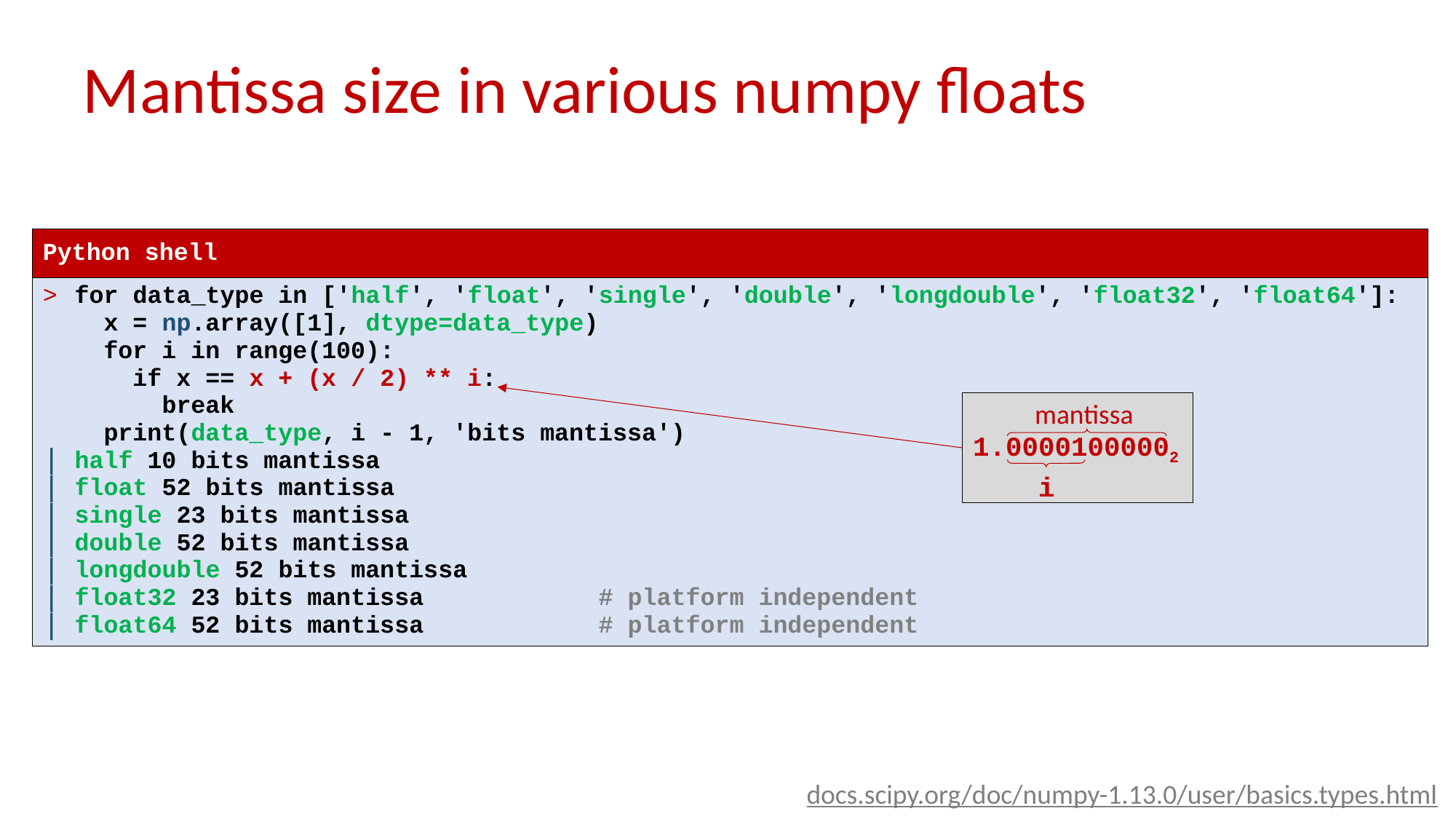

# Mantissa size in various numpy floats
| Python shell |
| --- |
| for data\_type in ['half', 'float', 'single', 'double', 'longdouble', 'float32', 'float64']: x = np.array([1], dtype=data\_type) for i in range(100): if x == x + (x / 2) \*\* i: break print(data\_type, i - 1, 'bits mantissa') half 10 bits mantissa float 52 bits mantissa single 23 bits mantissa double 52 bits mantissa longdouble 52 bits mantissa float32 23 bits mantissa # platform independent float64 52 bits mantissa # platform independent |

          mantissa
1.00001000002
    i

docs.scipy.org/doc/numpy-1.13.0/user/basics.types.html